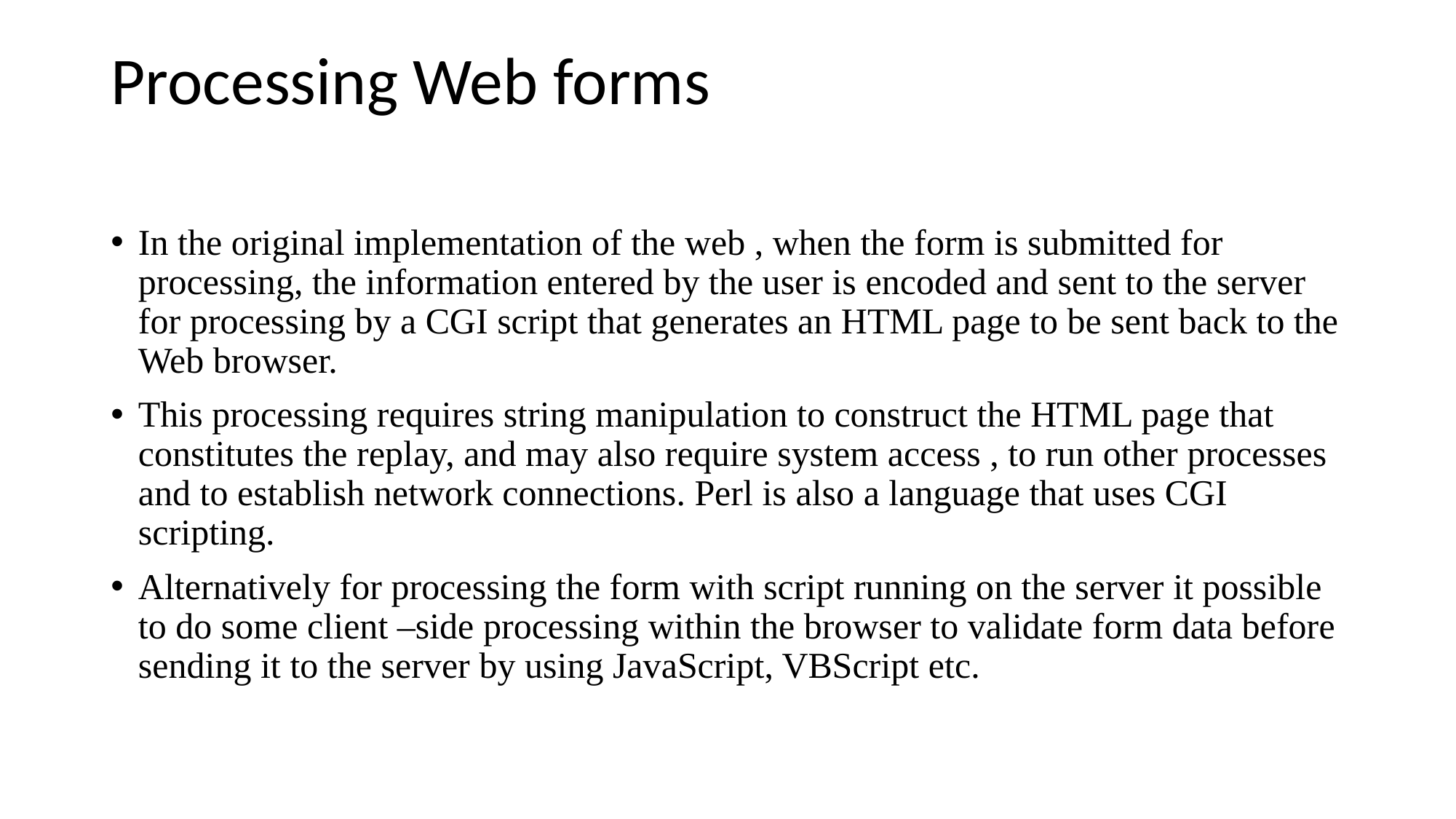

# Processing Web forms
In the original implementation of the web , when the form is submitted for processing, the information entered by the user is encoded and sent to the server for processing by a CGI script that generates an HTML page to be sent back to the Web browser.
This processing requires string manipulation to construct the HTML page that constitutes the replay, and may also require system access , to run other processes and to establish network connections. Perl is also a language that uses CGI scripting.
Alternatively for processing the form with script running on the server it possible to do some client –side processing within the browser to validate form data before sending it to the server by using JavaScript, VBScript etc.